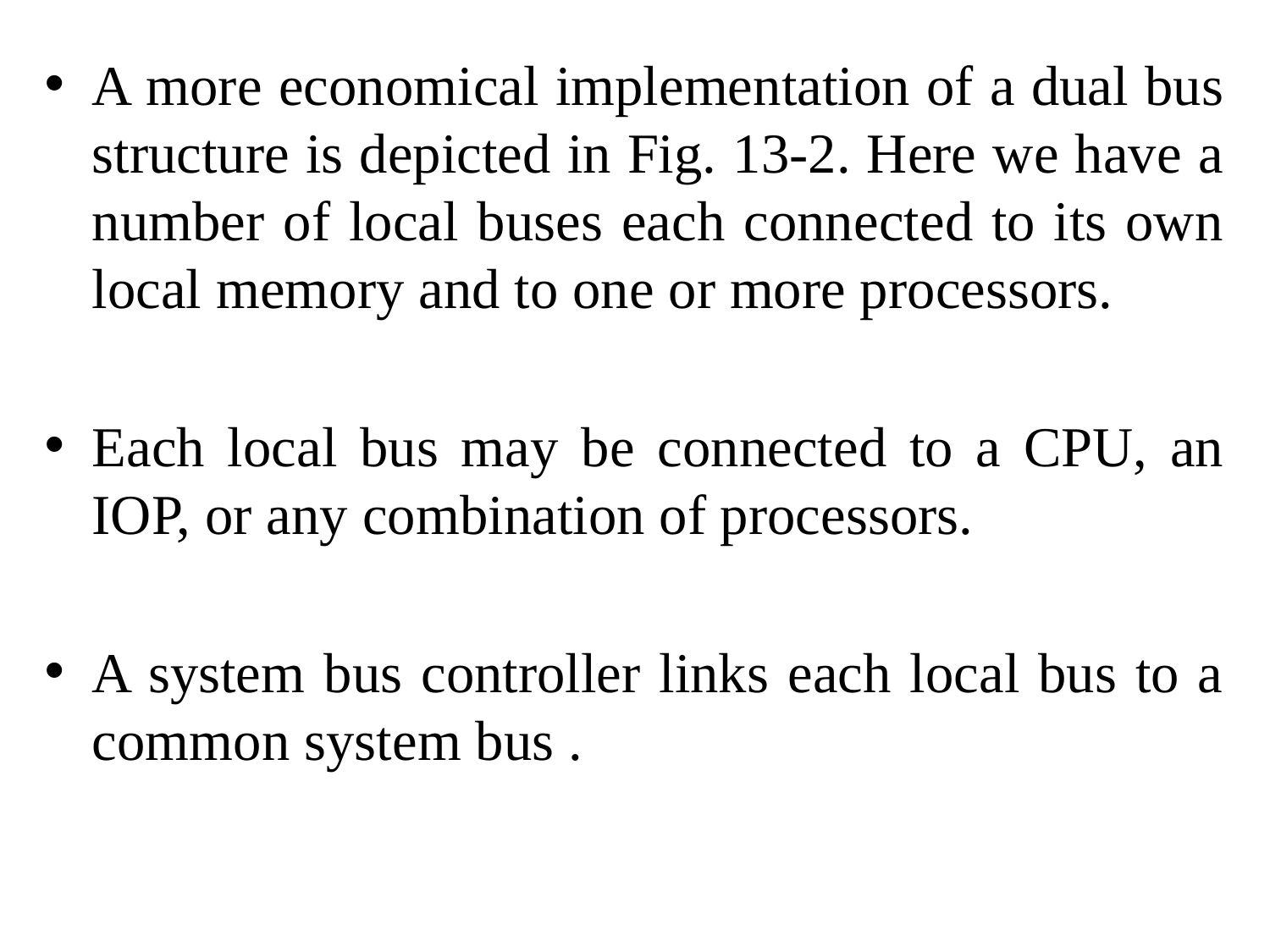

A more economical implementation of a dual bus structure is depicted in Fig. 13-2. Here we have a number of local buses each connected to its own local memory and to one or more processors.

Each local bus may be connected to a CPU, an IOP, or any combination of processors.

A system bus controller links each local bus to a common system bus .